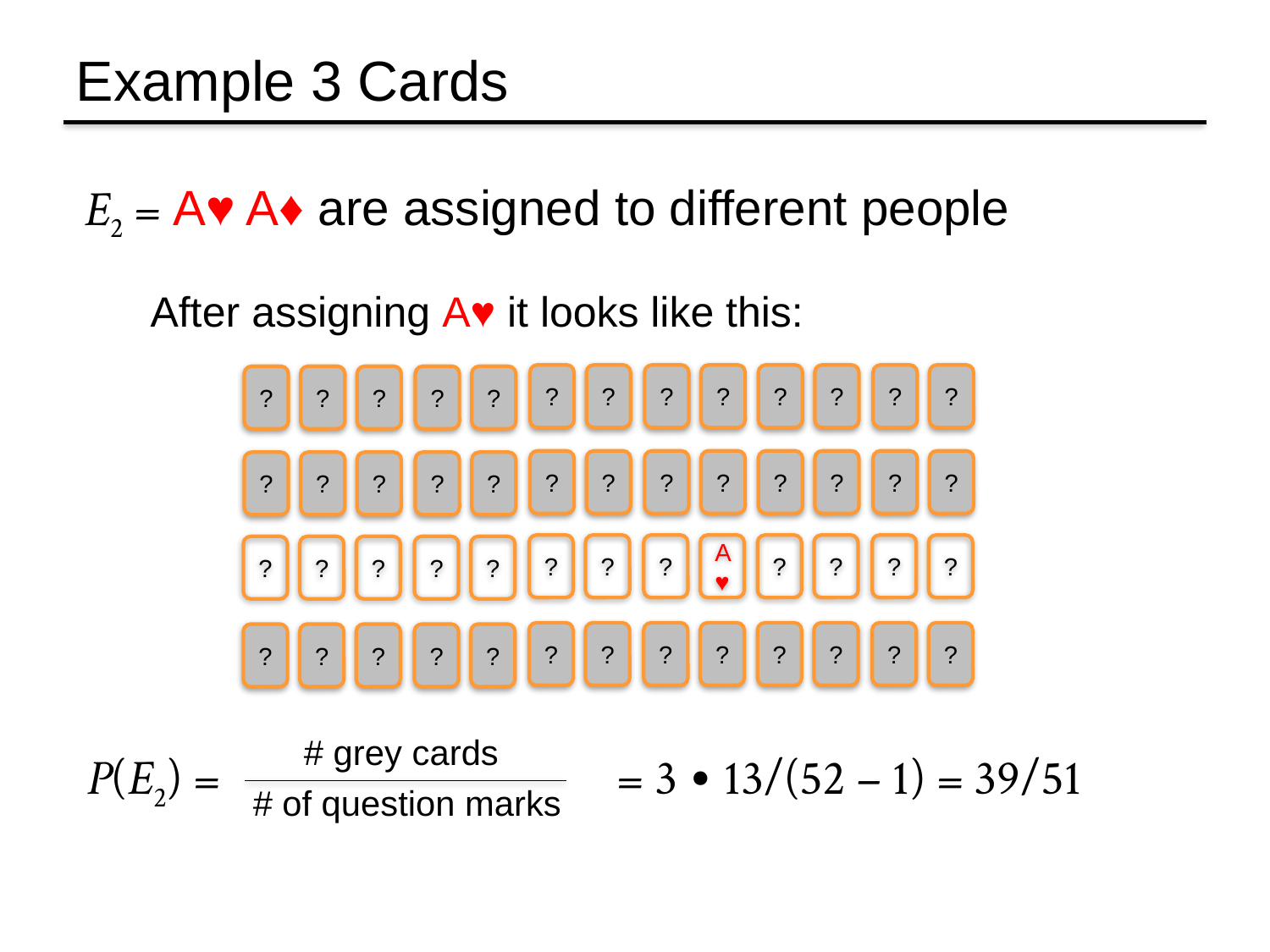

# Example 3 Cards
E2 = A♥ A♦ are assigned to different people
After assigning A♥ it looks like this:
?
?
?
?
?
?
?
?
?
?
?
?
?
?
?
?
?
?
?
?
?
?
?
?
?
?
?
?
?
A♥
?
?
?
?
?
?
?
?
?
?
?
?
?
?
?
?
?
?
?
?
?
?
# grey cards
# of question marks
P(E2) =
 = 3 ∙ 13/(52 – 1) = 39/51